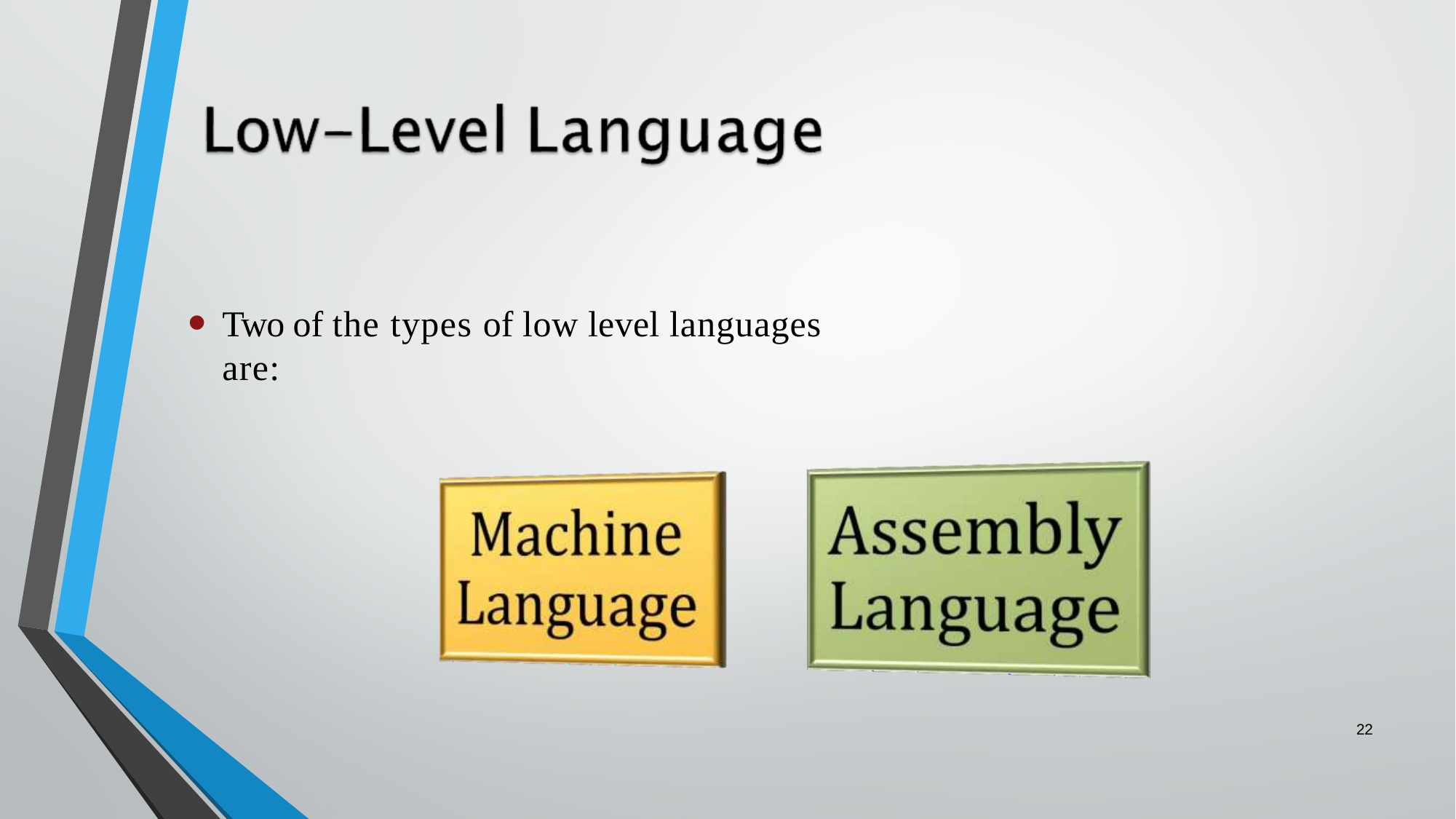

Two of the types of low level languages are:

22